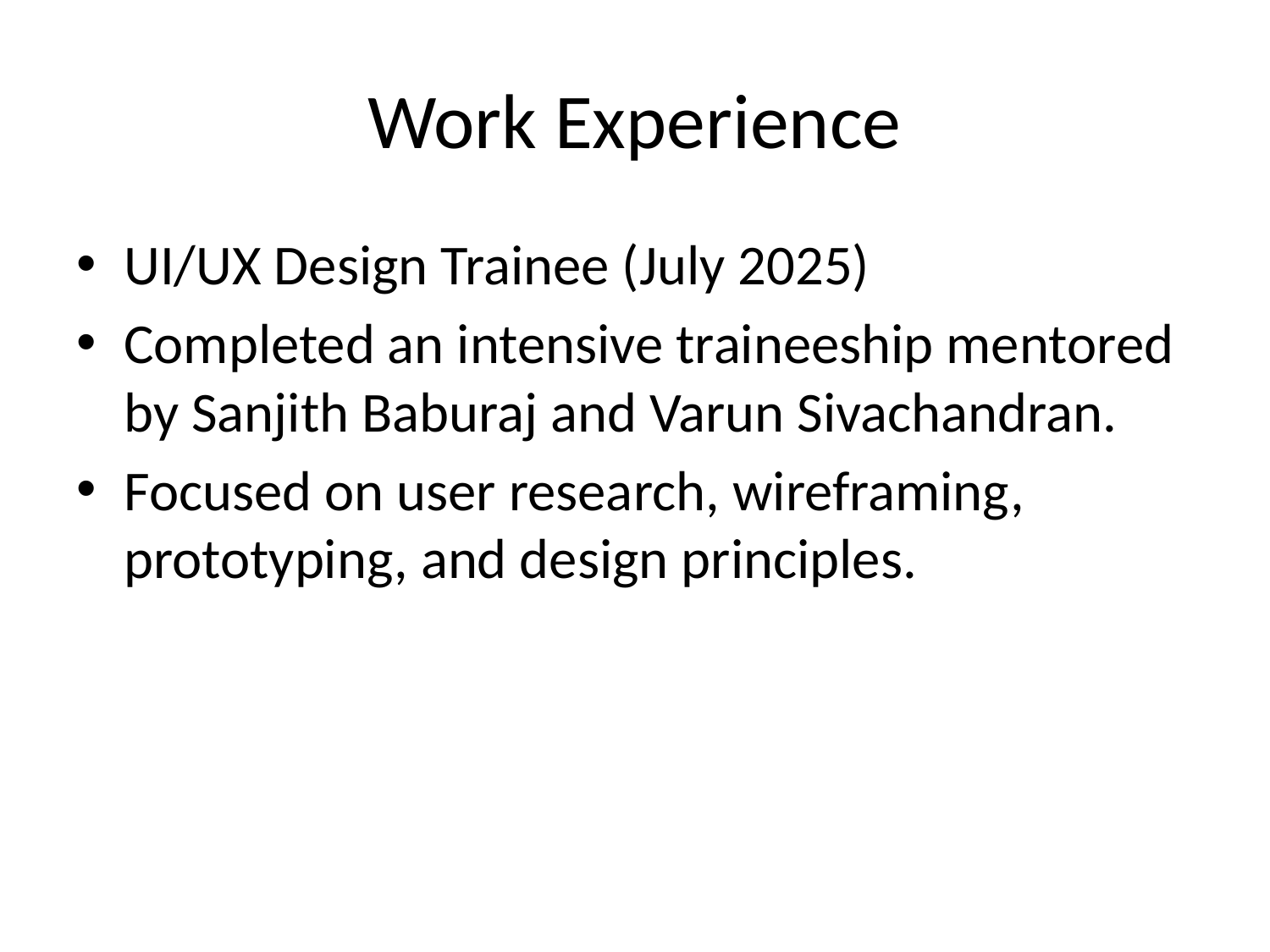

# Work Experience
UI/UX Design Trainee (July 2025)
Completed an intensive traineeship mentored by Sanjith Baburaj and Varun Sivachandran.
Focused on user research, wireframing, prototyping, and design principles.